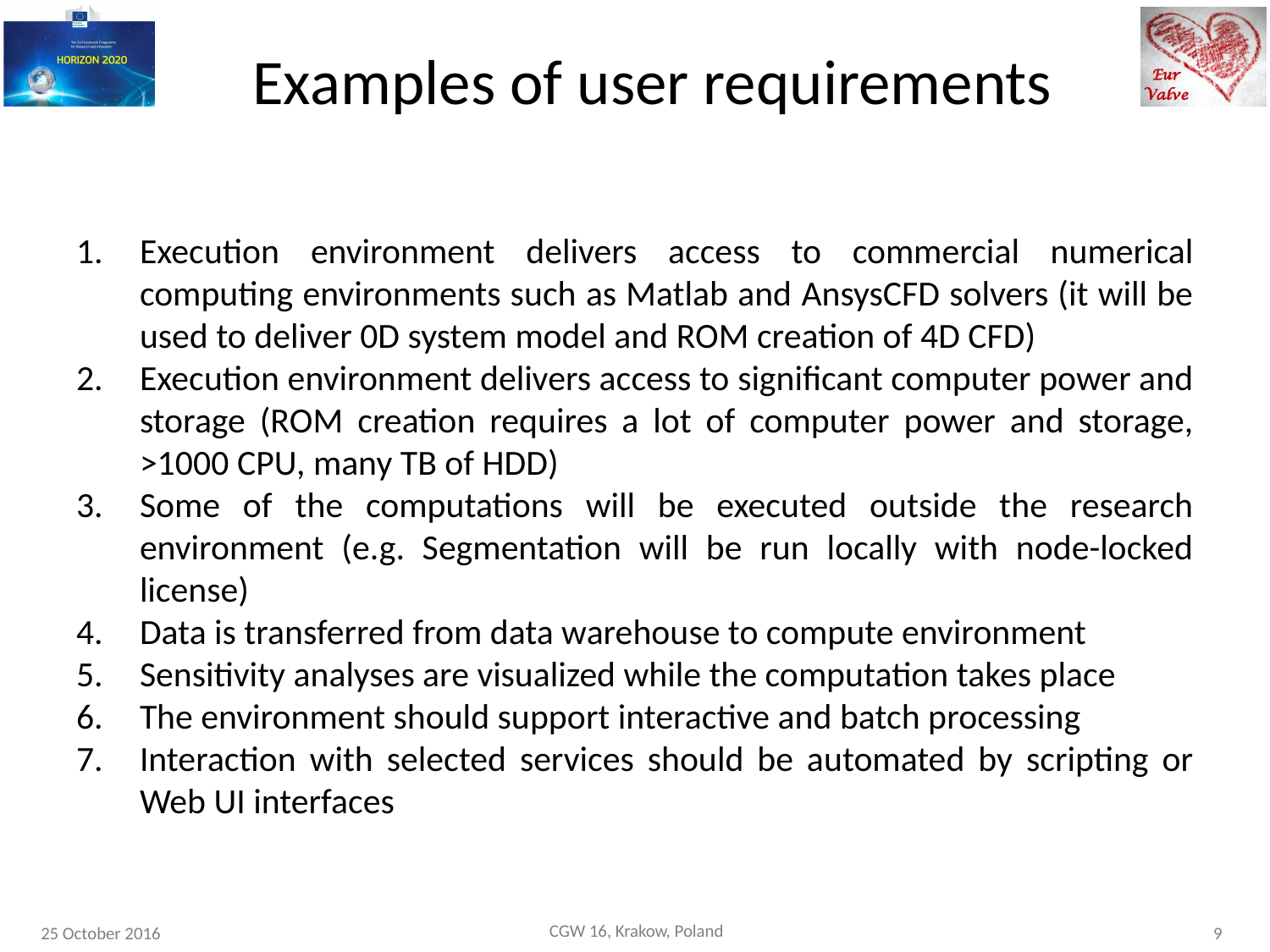

# Examples of user requirements
Execution environment delivers access to commercial numerical computing environments such as Matlab and AnsysCFD solvers (it will be used to deliver 0D system model and ROM creation of 4D CFD)
Execution environment delivers access to significant computer power and storage (ROM creation requires a lot of computer power and storage, >1000 CPU, many TB of HDD)
Some of the computations will be executed outside the research environment (e.g. Segmentation will be run locally with node-locked license)
Data is transferred from data warehouse to compute environment
Sensitivity analyses are visualized while the computation takes place
The environment should support interactive and batch processing
Interaction with selected services should be automated by scripting or Web UI interfaces